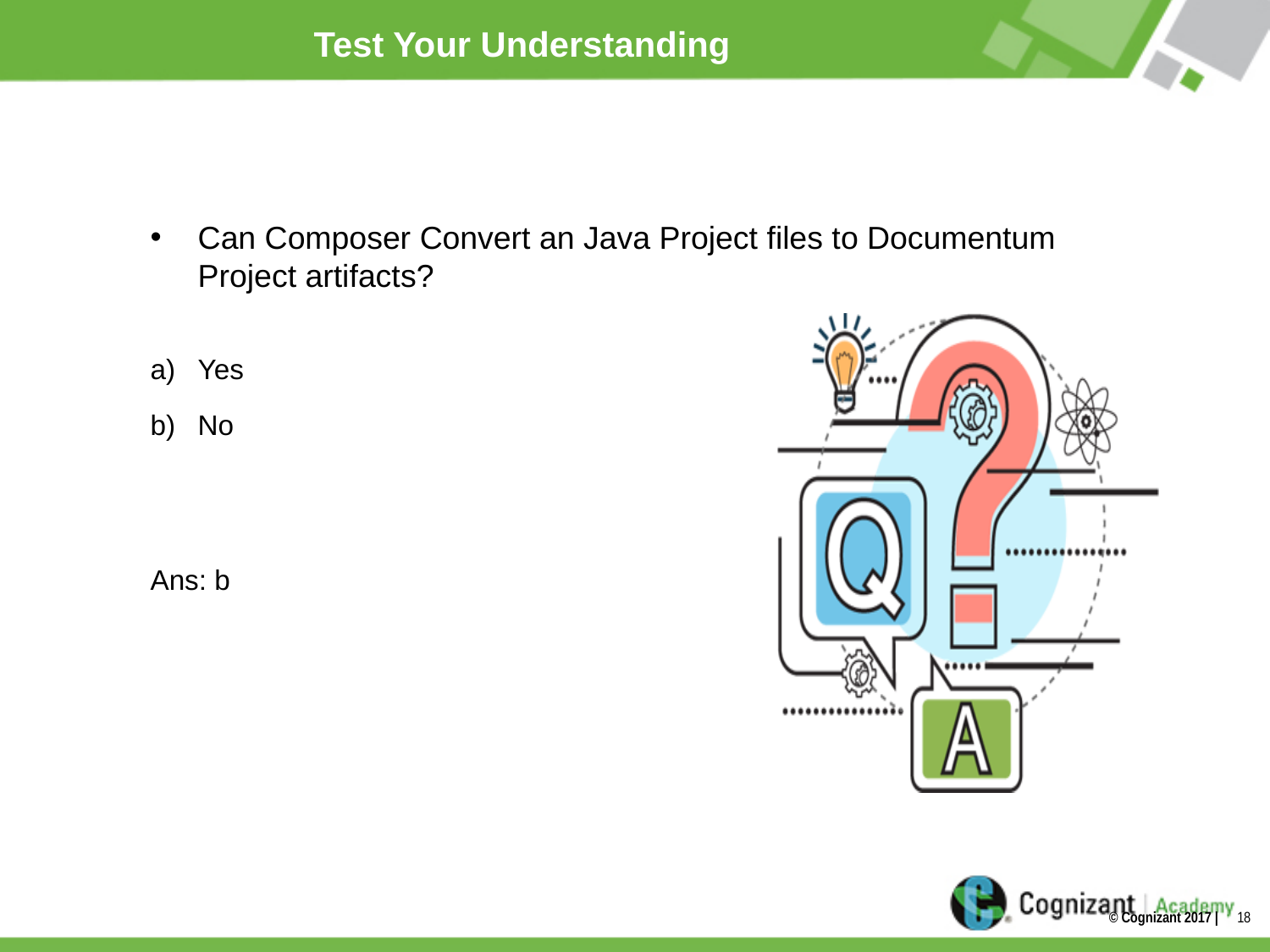

# Test Your Understanding
Can Composer Convert an Java Project files to Documentum Project artifacts?

Yes
No

Ans: b